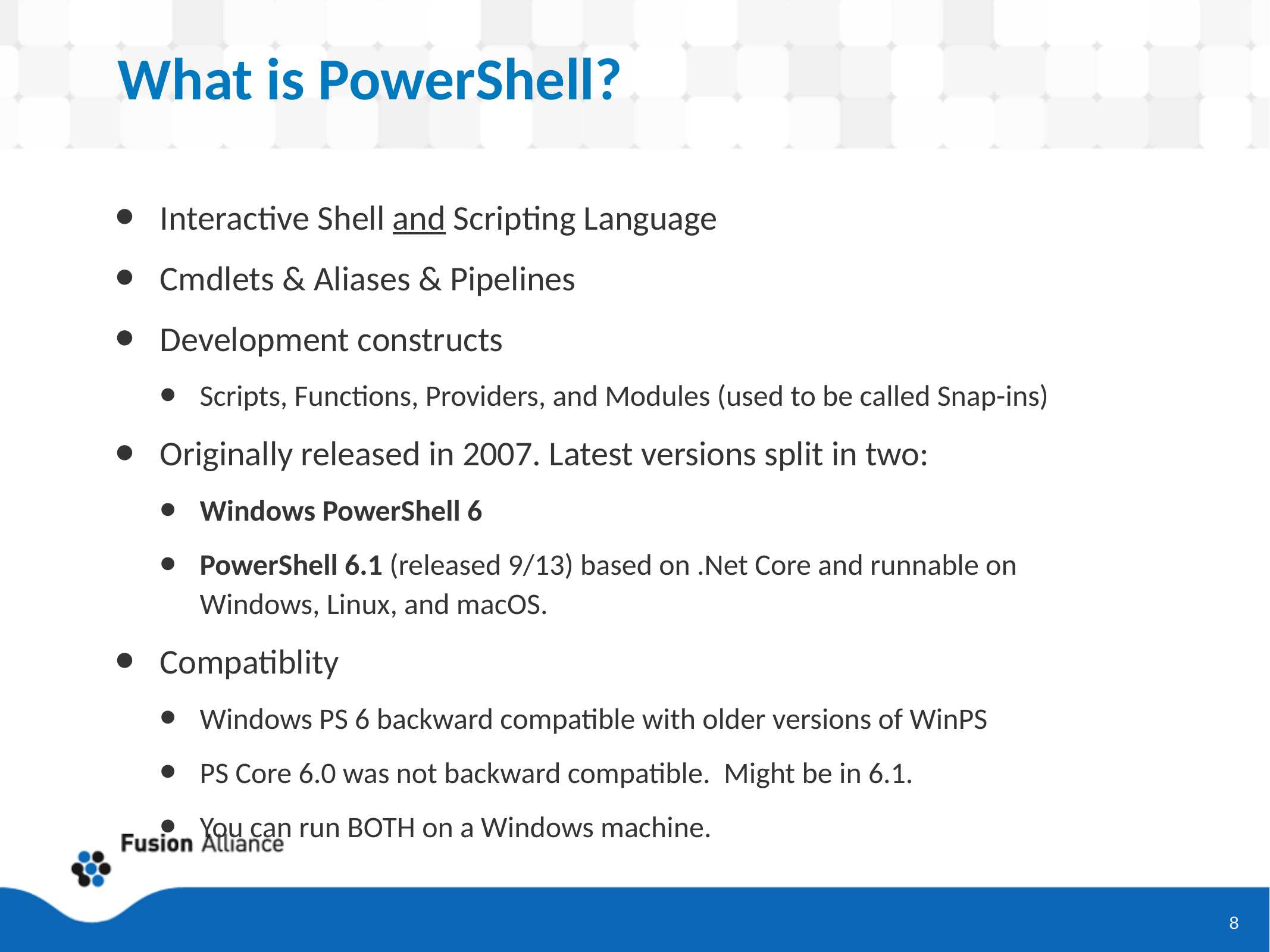

# What is PowerShell?
Interactive Shell and Scripting Language
Cmdlets & Aliases & Pipelines
Development constructs
Scripts, Functions, Providers, and Modules (used to be called Snap-ins)
Originally released in 2007. Latest versions split in two:
Windows PowerShell 6
PowerShell 6.1 (released 9/13) based on .Net Core and runnable on Windows, Linux, and macOS.
Compatiblity
Windows PS 6 backward compatible with older versions of WinPS
PS Core 6.0 was not backward compatible.  Might be in 6.1.
You can run BOTH on a Windows machine.
8